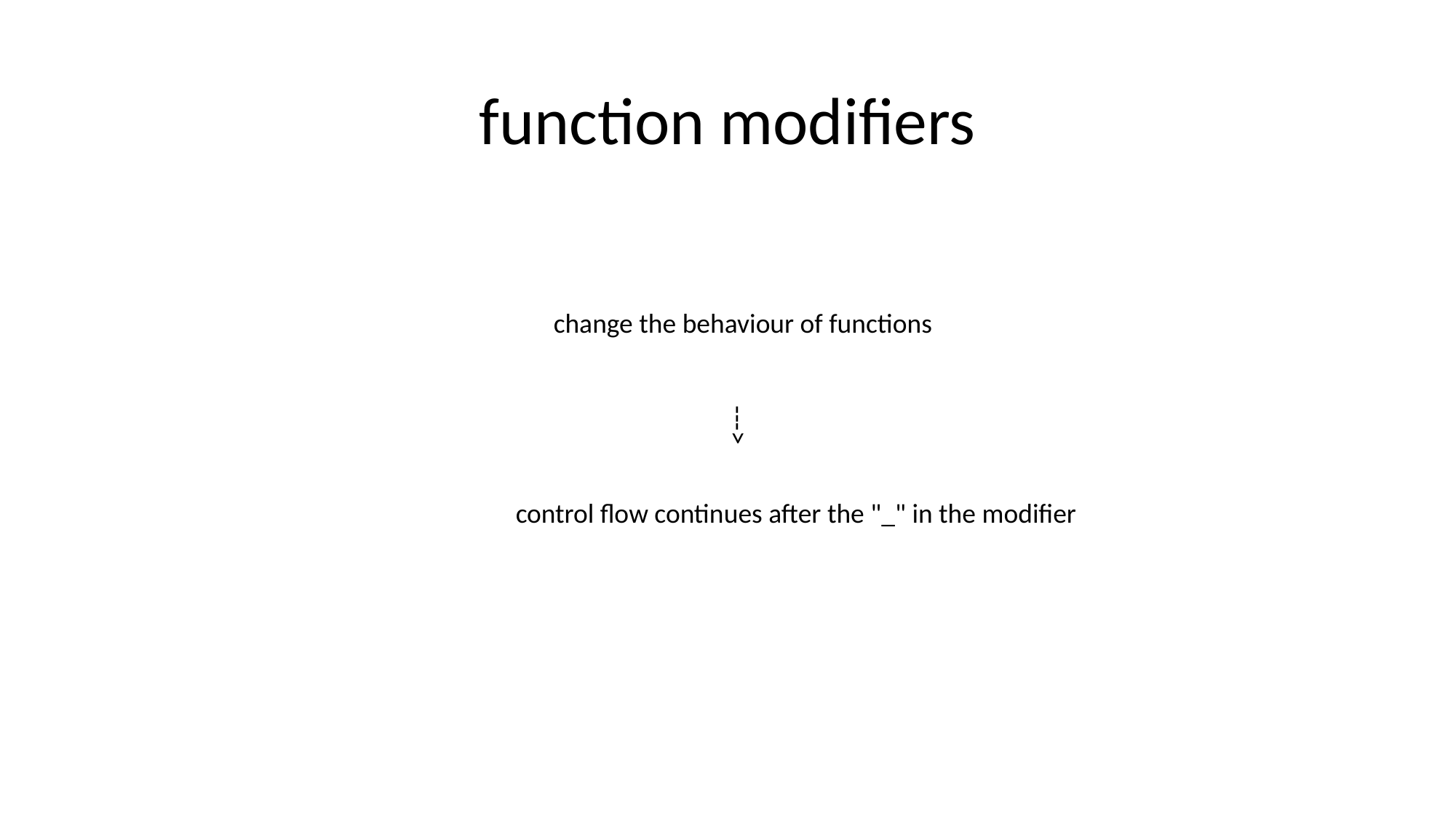

# function modifiers
change the behaviour of functions
--->
control flow continues after the "_" in the modifier